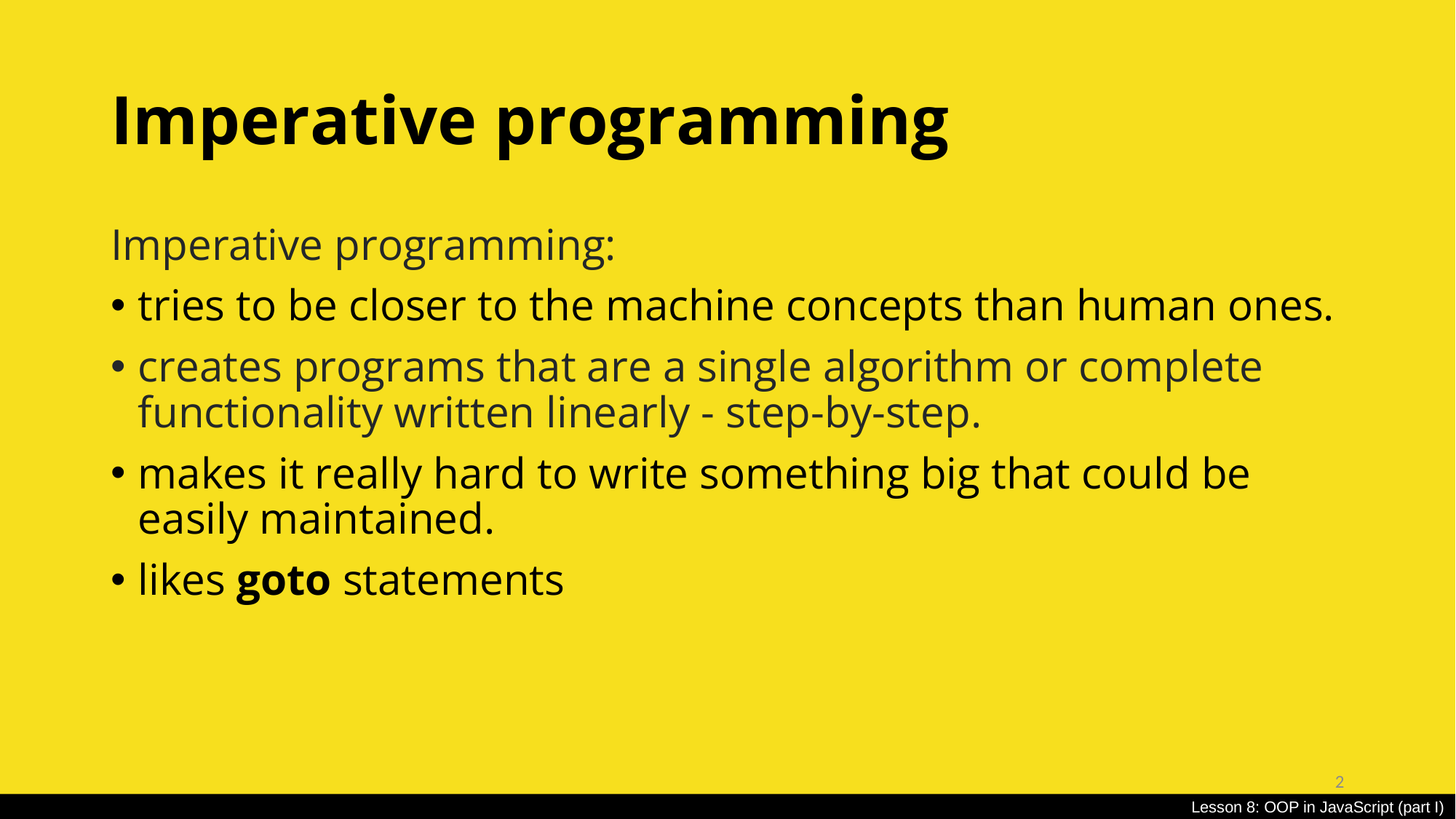

# Imperative programming
Imperative programming:
tries to be closer to the machine concepts than human ones.
creates programs that are a single algorithm or complete functionality written linearly - step-by-step.
makes it really hard to write something big that could be easily maintained.
likes goto statements
2
Lesson 8: OOP in JavaScript (part I)